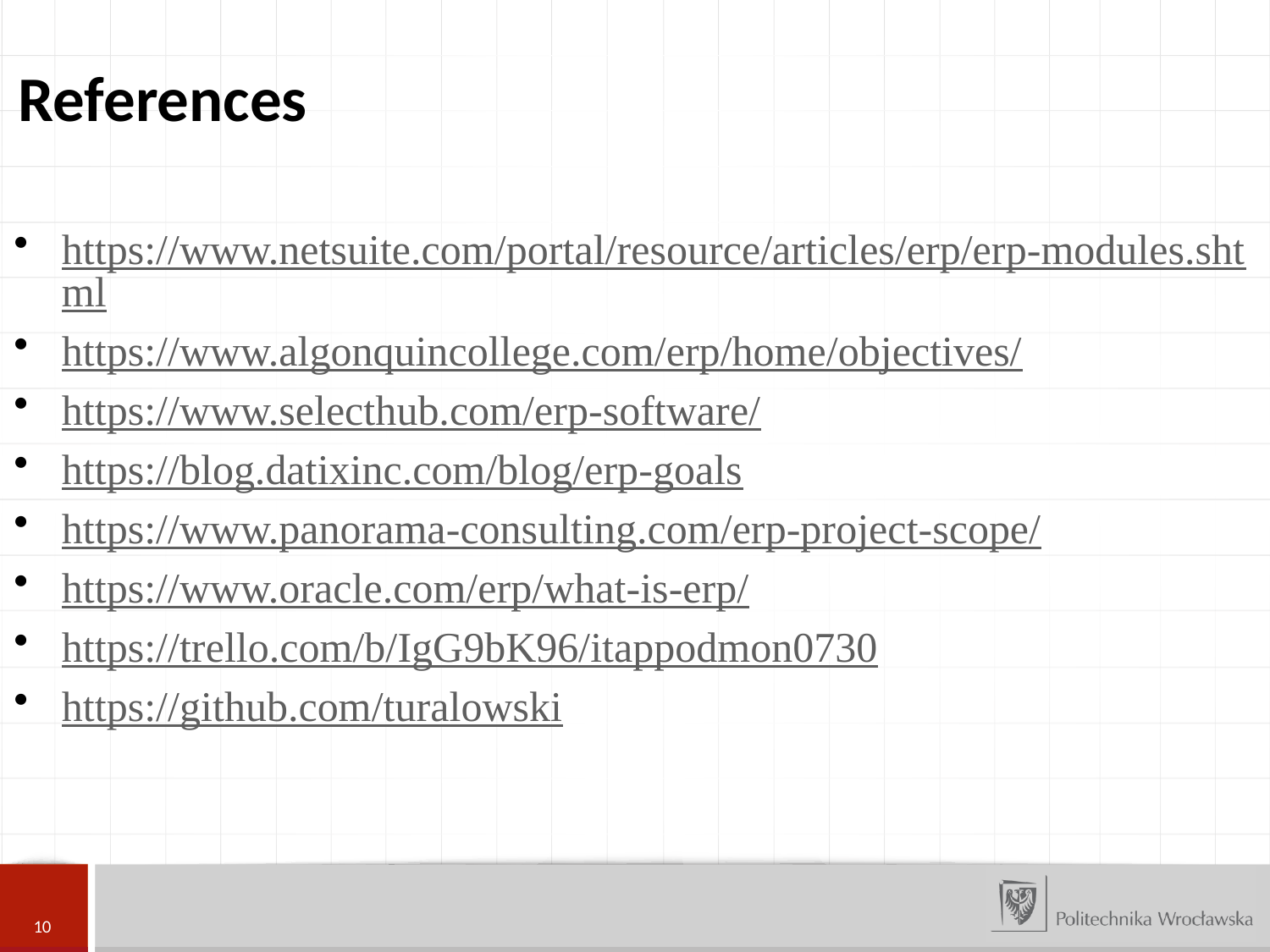

References
https://www.netsuite.com/portal/resource/articles/erp/erp-modules.shtml
https://www.algonquincollege.com/erp/home/objectives/
https://www.selecthub.com/erp-software/
https://blog.datixinc.com/blog/erp-goals
https://www.panorama-consulting.com/erp-project-scope/
https://www.oracle.com/erp/what-is-erp/
https://trello.com/b/IgG9bK96/itappodmon0730
https://github.com/turalowski